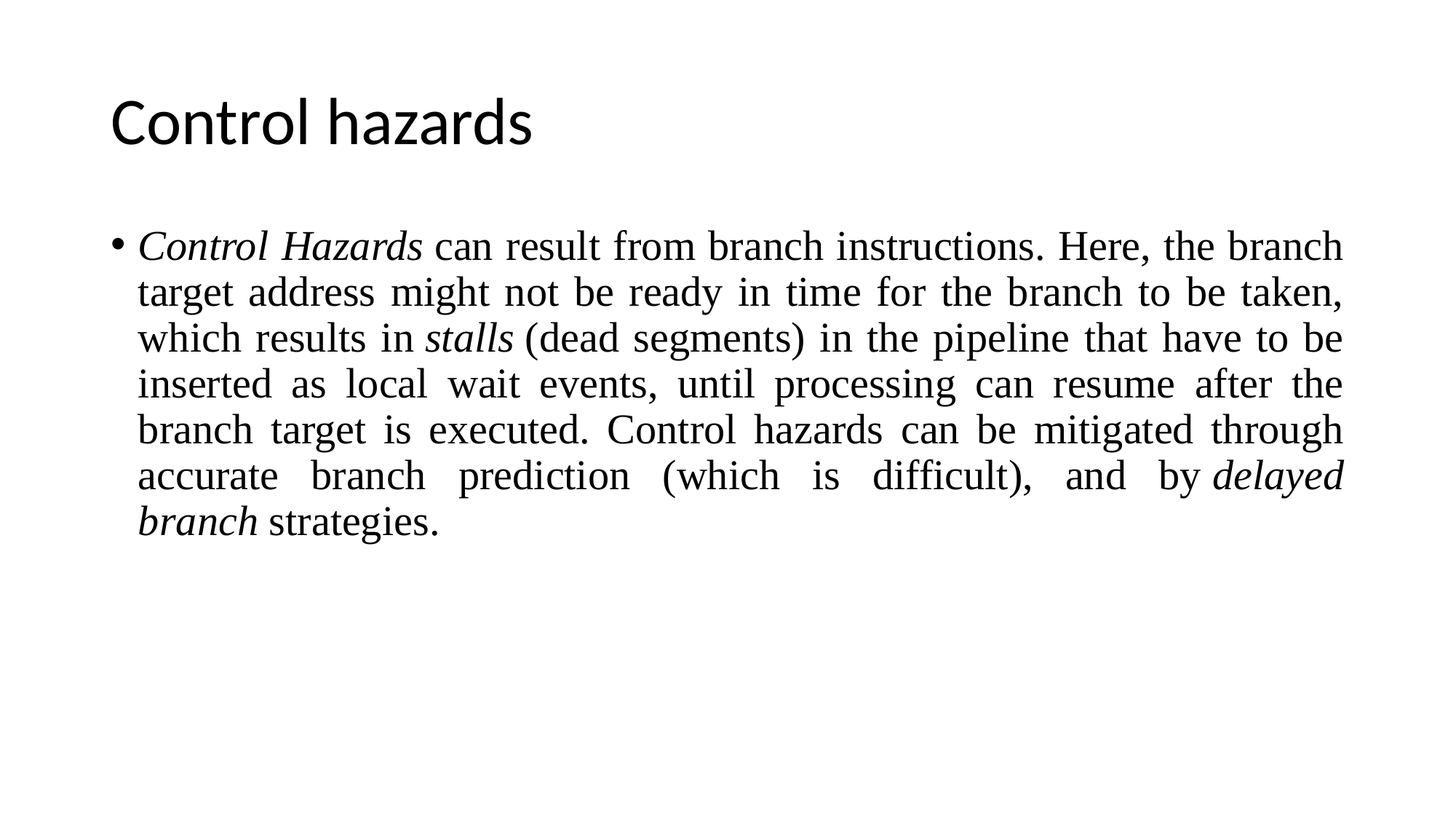

# Control hazards
Control Hazards can result from branch instructions. Here, the branch target address might not be ready in time for the branch to be taken, which results in stalls (dead segments) in the pipeline that have to be inserted as local wait events, until processing can resume after the branch target is executed. Control hazards can be mitigated through accurate branch prediction (which is difficult), and by delayed branch strategies.